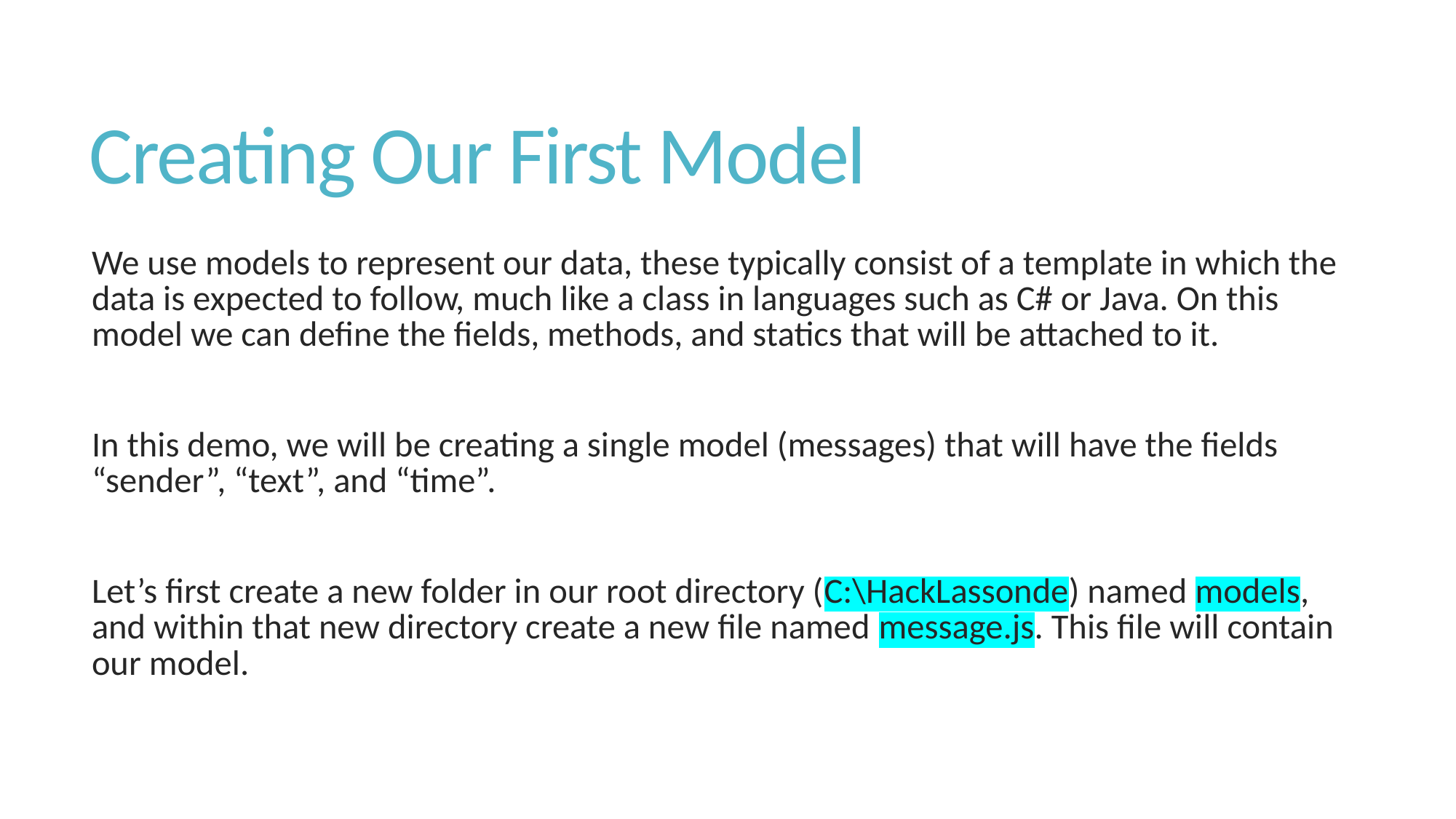

# Creating Our First Model
We use models to represent our data, these typically consist of a template in which the data is expected to follow, much like a class in languages such as C# or Java. On this model we can define the fields, methods, and statics that will be attached to it.

In this demo, we will be creating a single model (messages) that will have the fields “sender”, “text”, and “time”.

Let’s first create a new folder in our root directory (C:\HackLassonde) named models, and within that new directory create a new file named message.js. This file will contain our model.